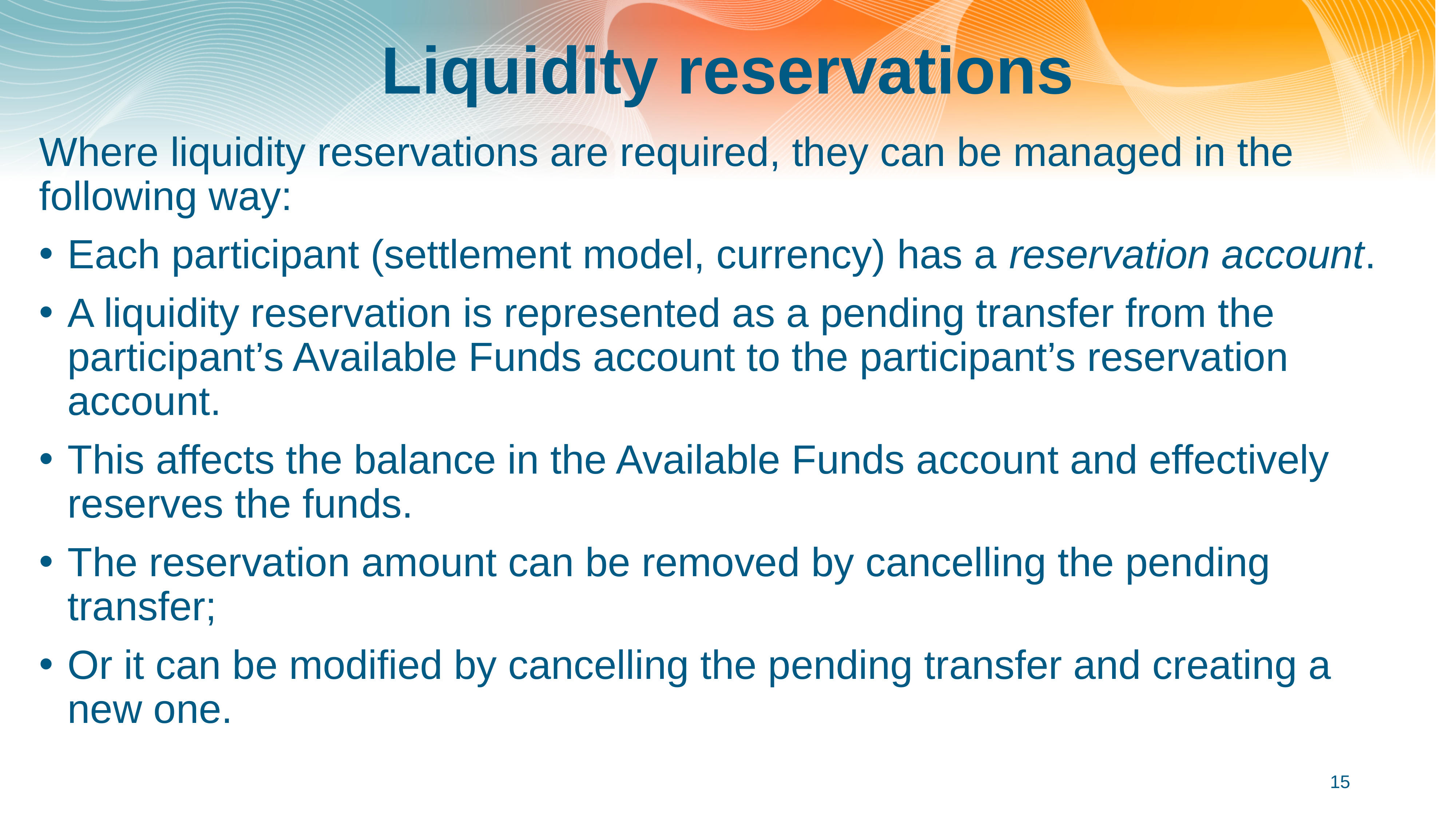

# Liquidity reservations
Where liquidity reservations are required, they can be managed in the following way:
Each participant (settlement model, currency) has a reservation account.
A liquidity reservation is represented as a pending transfer from the participant’s Available Funds account to the participant’s reservation account.
This affects the balance in the Available Funds account and effectively reserves the funds.
The reservation amount can be removed by cancelling the pending transfer;
Or it can be modified by cancelling the pending transfer and creating a new one.
15